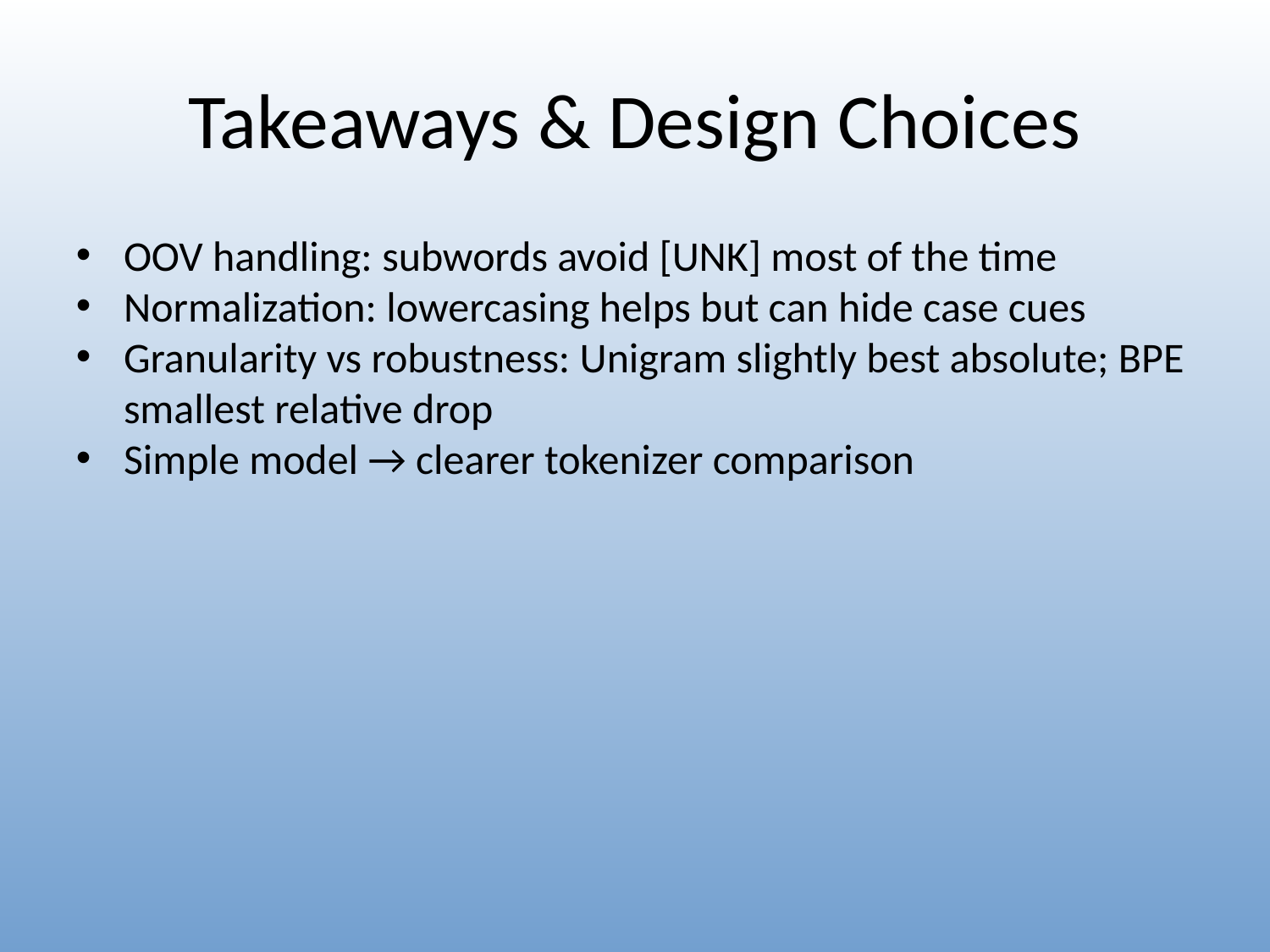

Takeaways & Design Choices
OOV handling: subwords avoid [UNK] most of the time
Normalization: lowercasing helps but can hide case cues
Granularity vs robustness: Unigram slightly best absolute; BPE smallest relative drop
Simple model → clearer tokenizer comparison